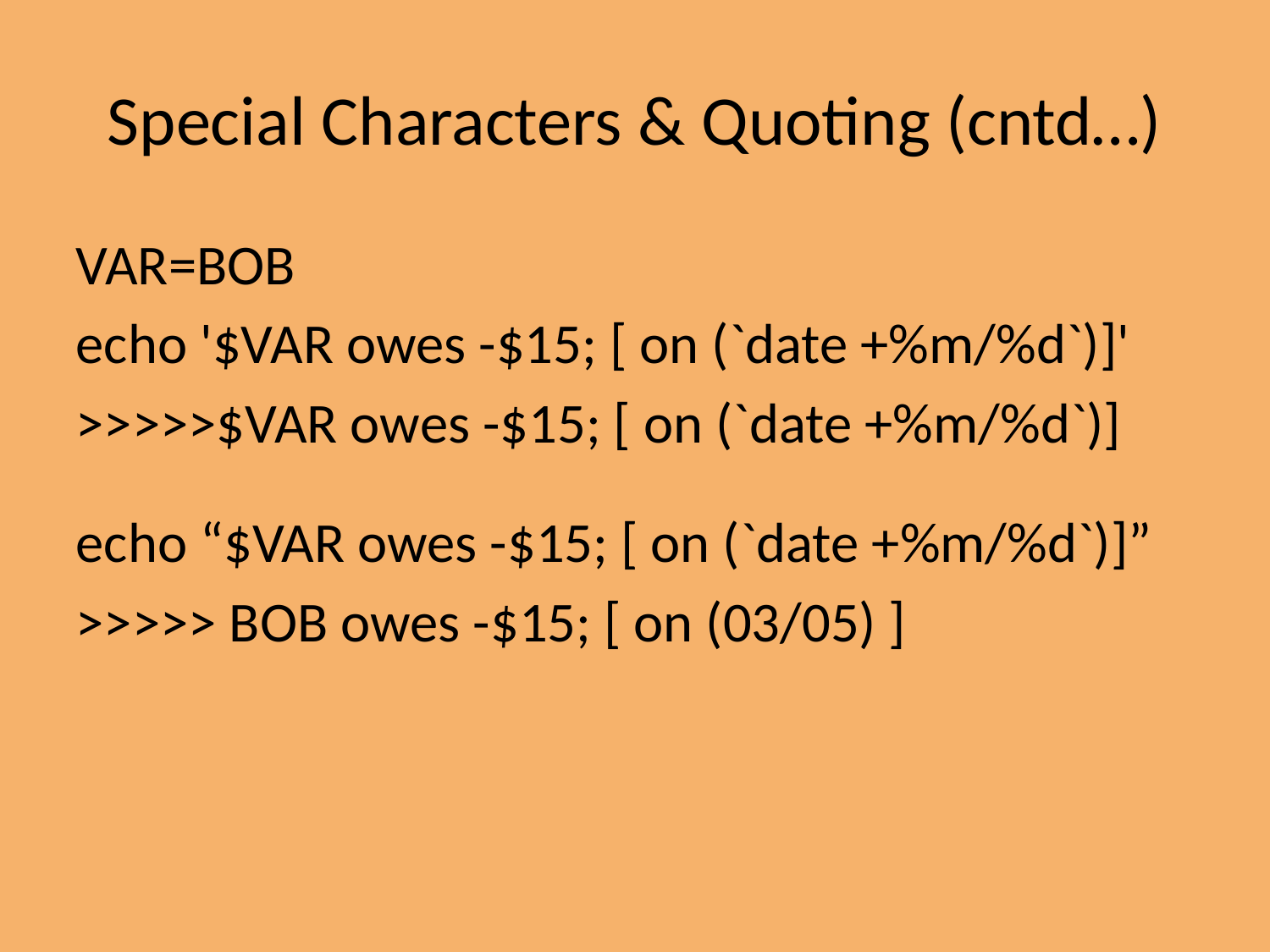

Special Characters & Quoting (cntd…)
VAR=BOB
echo '$VAR owes -$15; [ on (`date +%m/%d`)]'
>>>>>$VAR owes -$15; [ on (`date +%m/%d`)]

echo “$VAR owes -$15; [ on (`date +%m/%d`)]”
>>>>> BOB owes -$15; [ on (03/05) ]